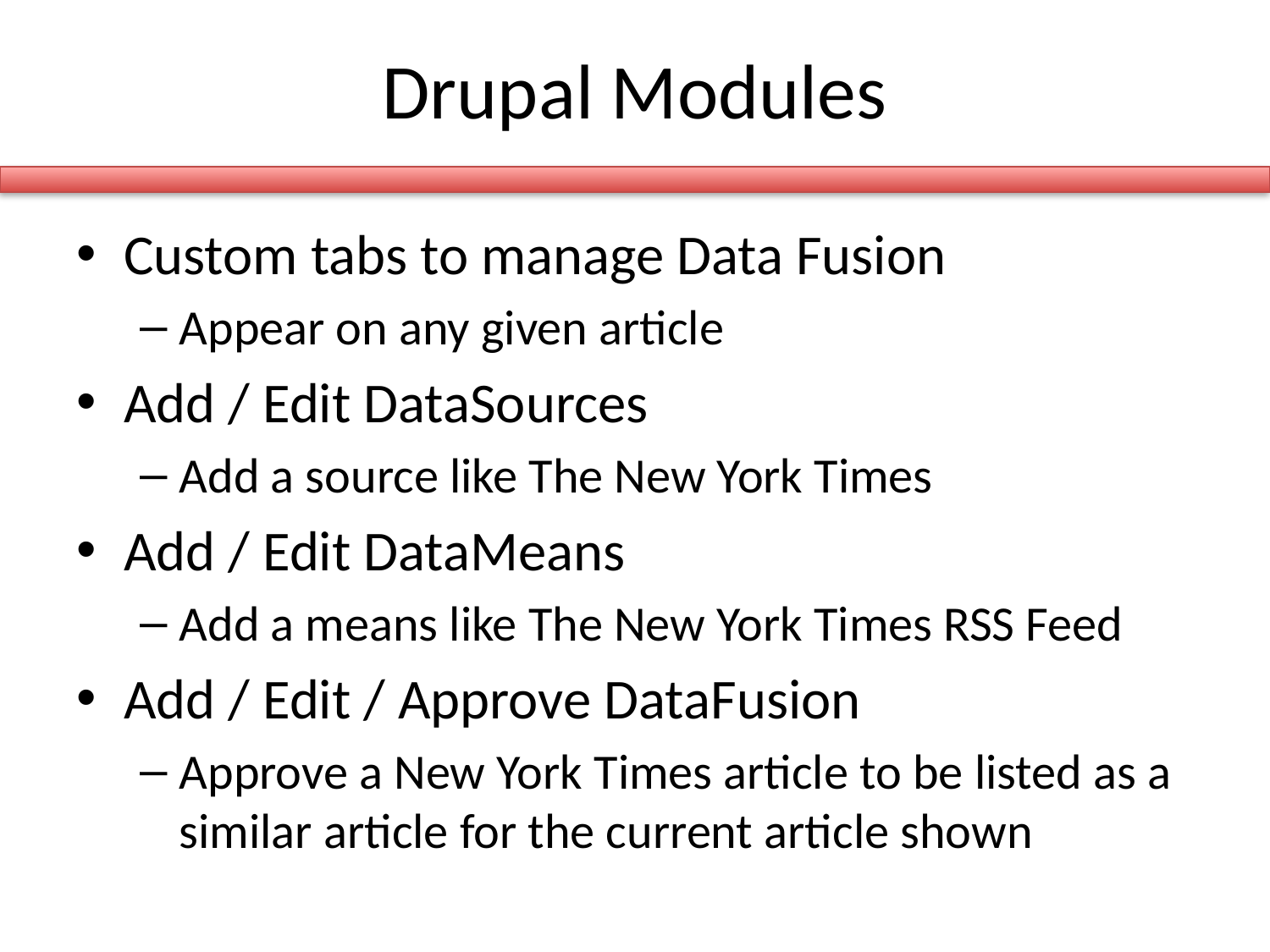

# Drupal Modules
Custom tabs to manage Data Fusion
Appear on any given article
Add / Edit DataSources
Add a source like The New York Times
Add / Edit DataMeans
Add a means like The New York Times RSS Feed
Add / Edit / Approve DataFusion
Approve a New York Times article to be listed as a similar article for the current article shown